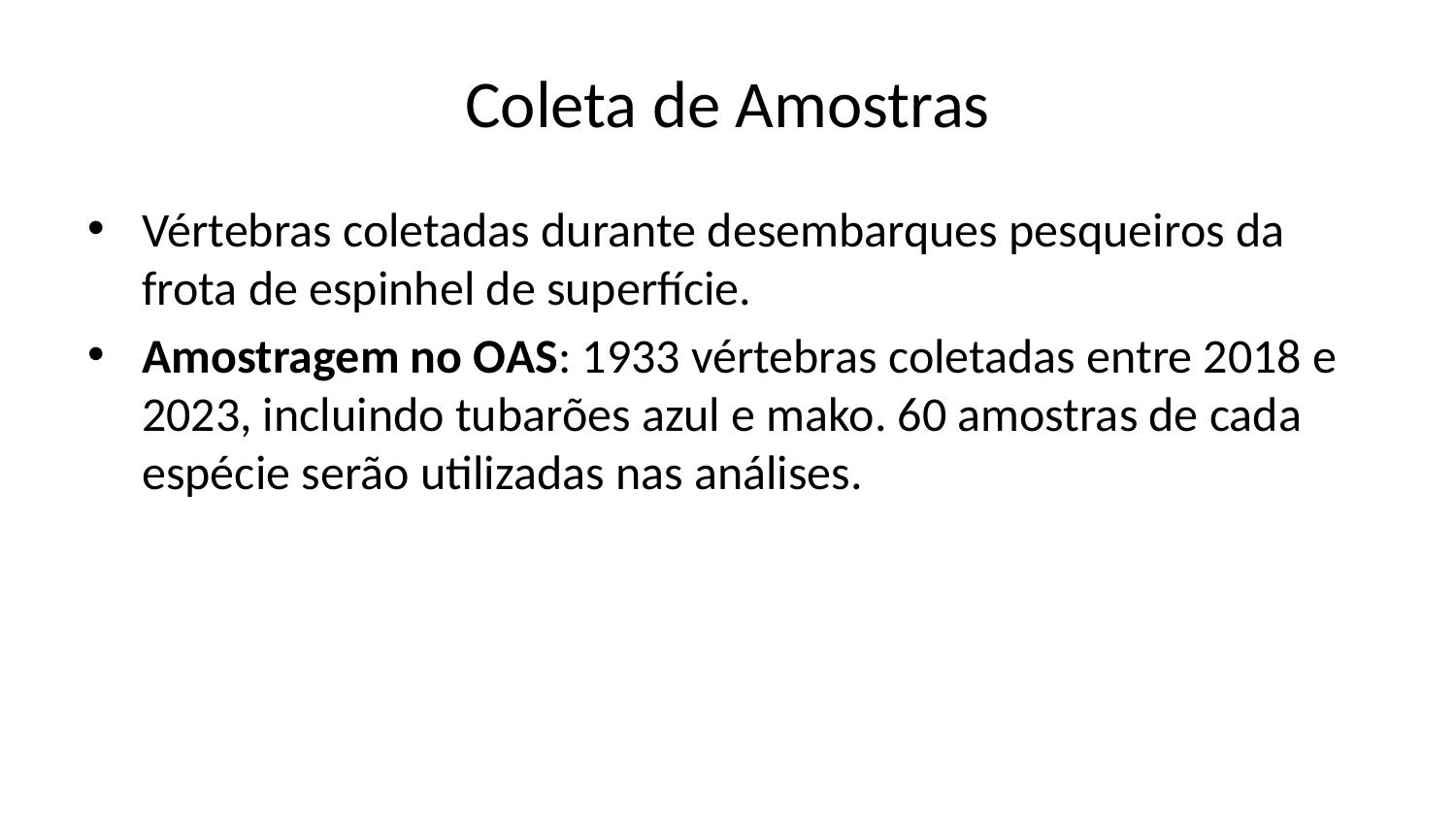

# Coleta de Amostras
Vértebras coletadas durante desembarques pesqueiros da frota de espinhel de superfície.
Amostragem no OAS: 1933 vértebras coletadas entre 2018 e 2023, incluindo tubarões azul e mako. 60 amostras de cada espécie serão utilizadas nas análises.